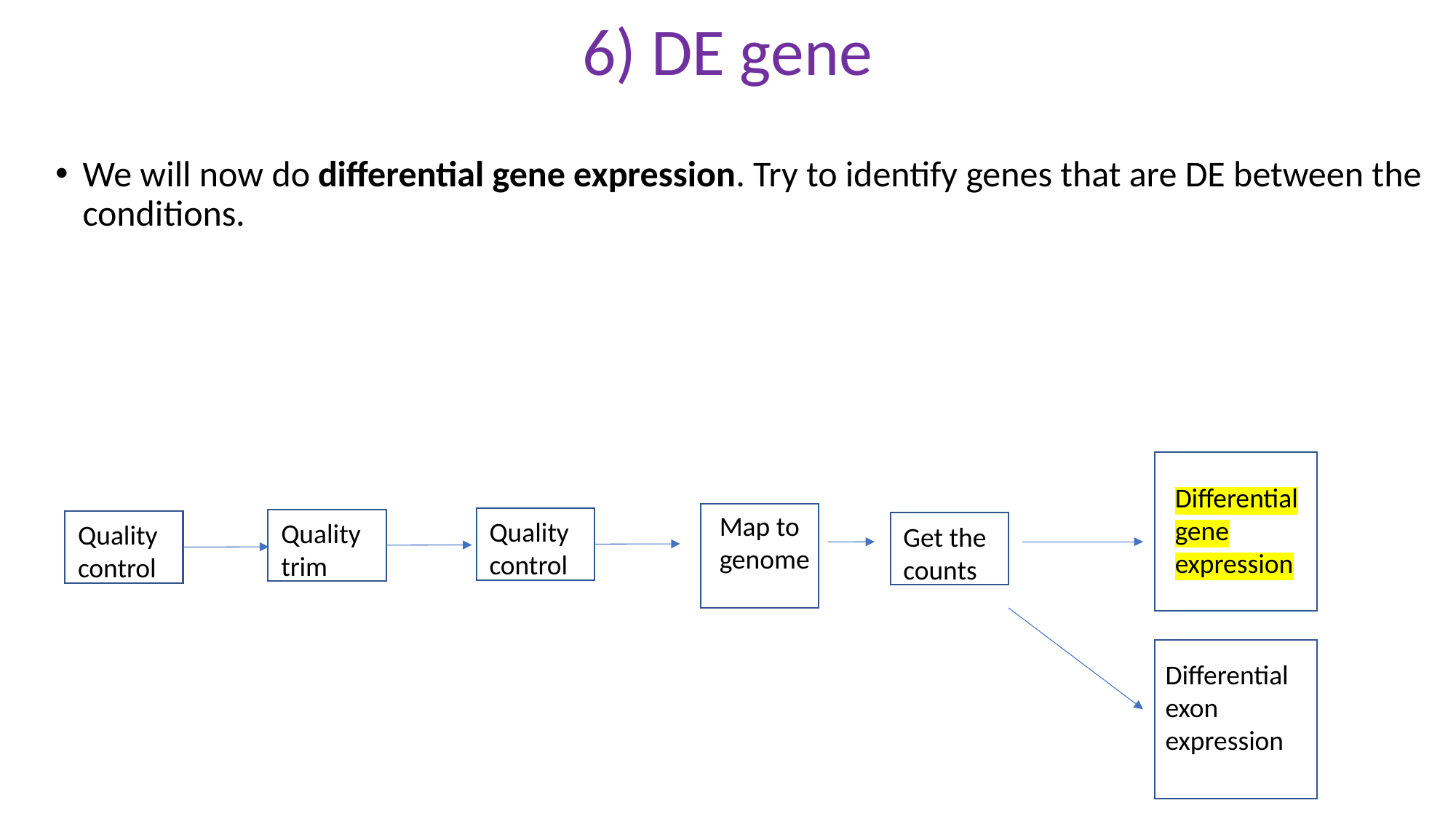

# 6) DE gene
We will now do differential gene expression. Try to identify genes that are DE between the conditions.

Differential gene expression

Map to genome

Quality control
Quality trim

Quality control

Get the counts

Differential exon expression